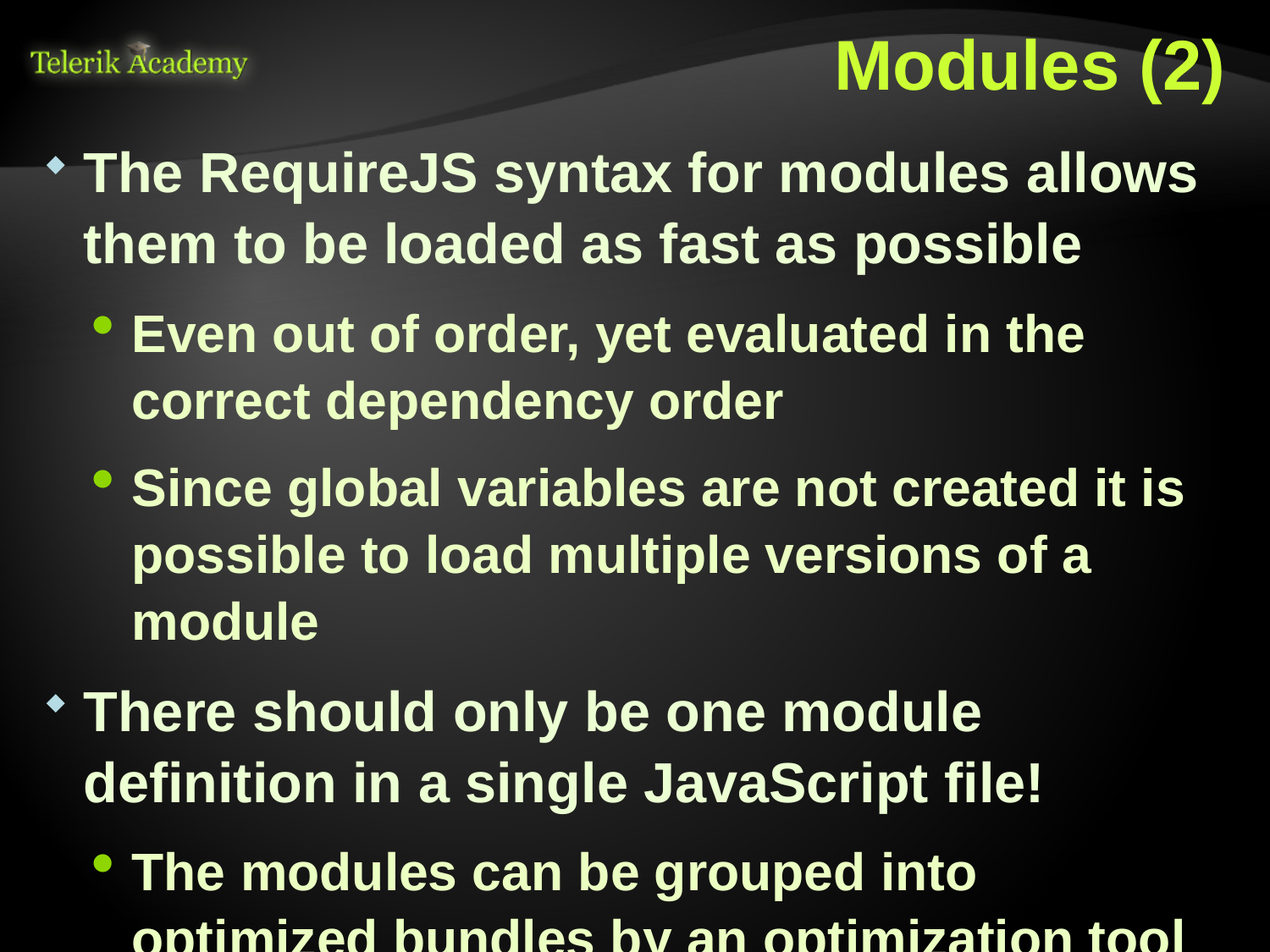

# Modules (2)
The RequireJS syntax for modules allows them to be loaded as fast as possible
Even out of order, yet evaluated in the correct dependency order
Since global variables are not created it is possible to load multiple versions of a module
There should only be one module definition in a single JavaScript file!
The modules can be grouped into optimized bundles by an optimization tool